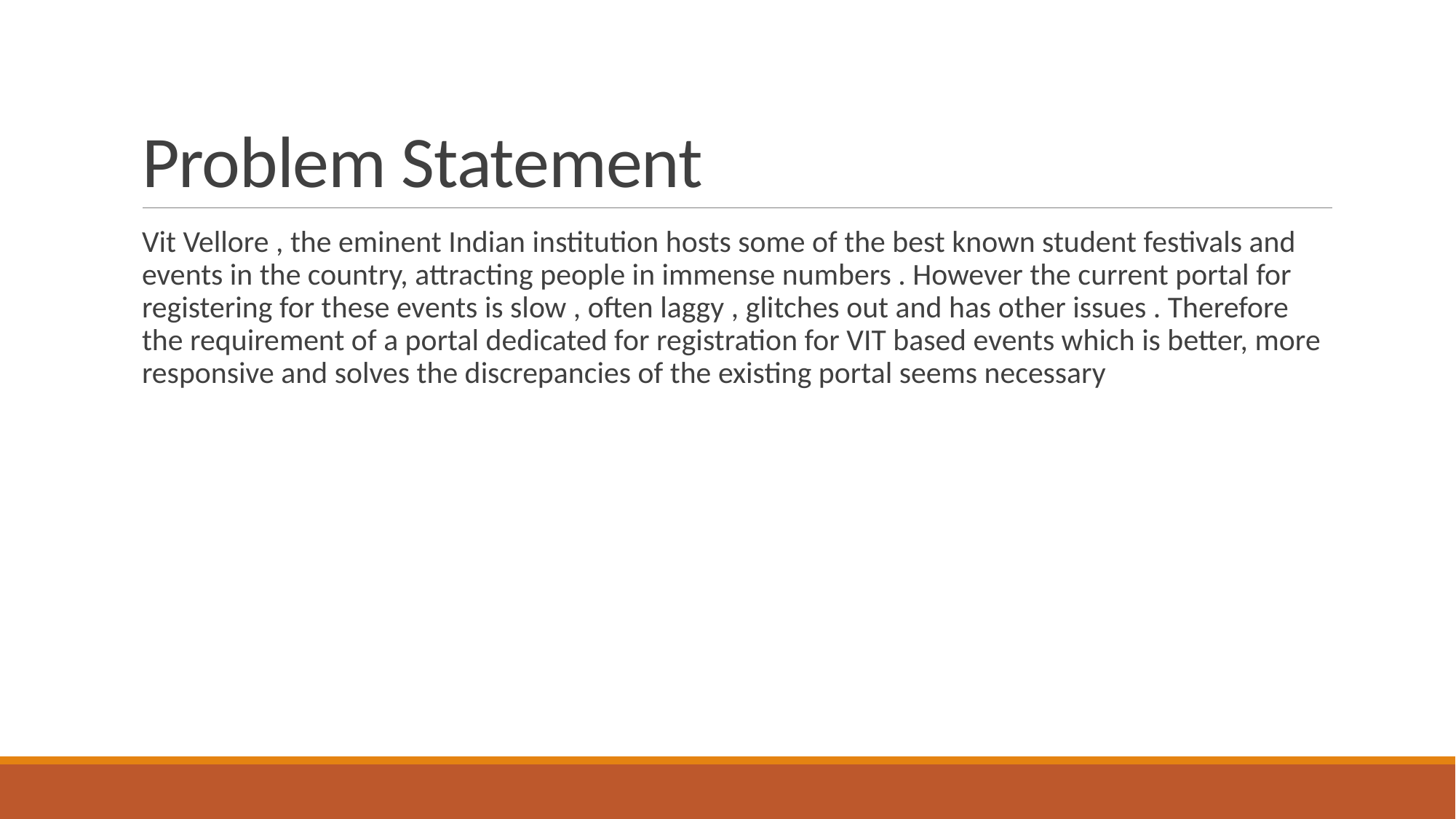

# Problem Statement
Vit Vellore , the eminent Indian institution hosts some of the best known student festivals and events in the country, attracting people in immense numbers . However the current portal for registering for these events is slow , often laggy , glitches out and has other issues . Therefore the requirement of a portal dedicated for registration for VIT based events which is better, more responsive and solves the discrepancies of the existing portal seems necessary